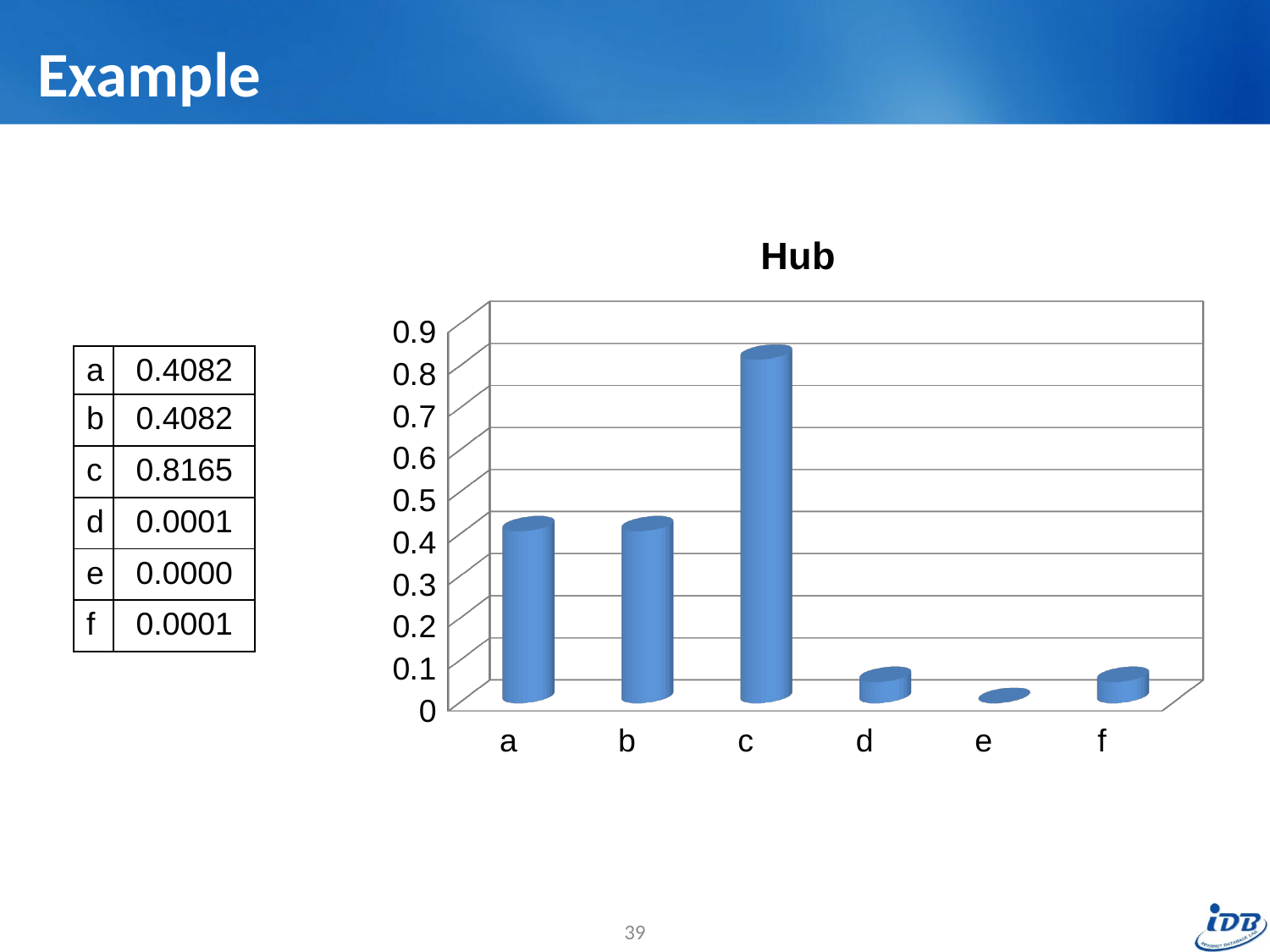

# Example

[unsupported chart]

| a | 0.4082 |
| --- | --- |
| b | 0.4082 |
| c | 0.8165 |
| d | 0.0001 |
| e | 0.0000 |
| f | 0.0001 |
39